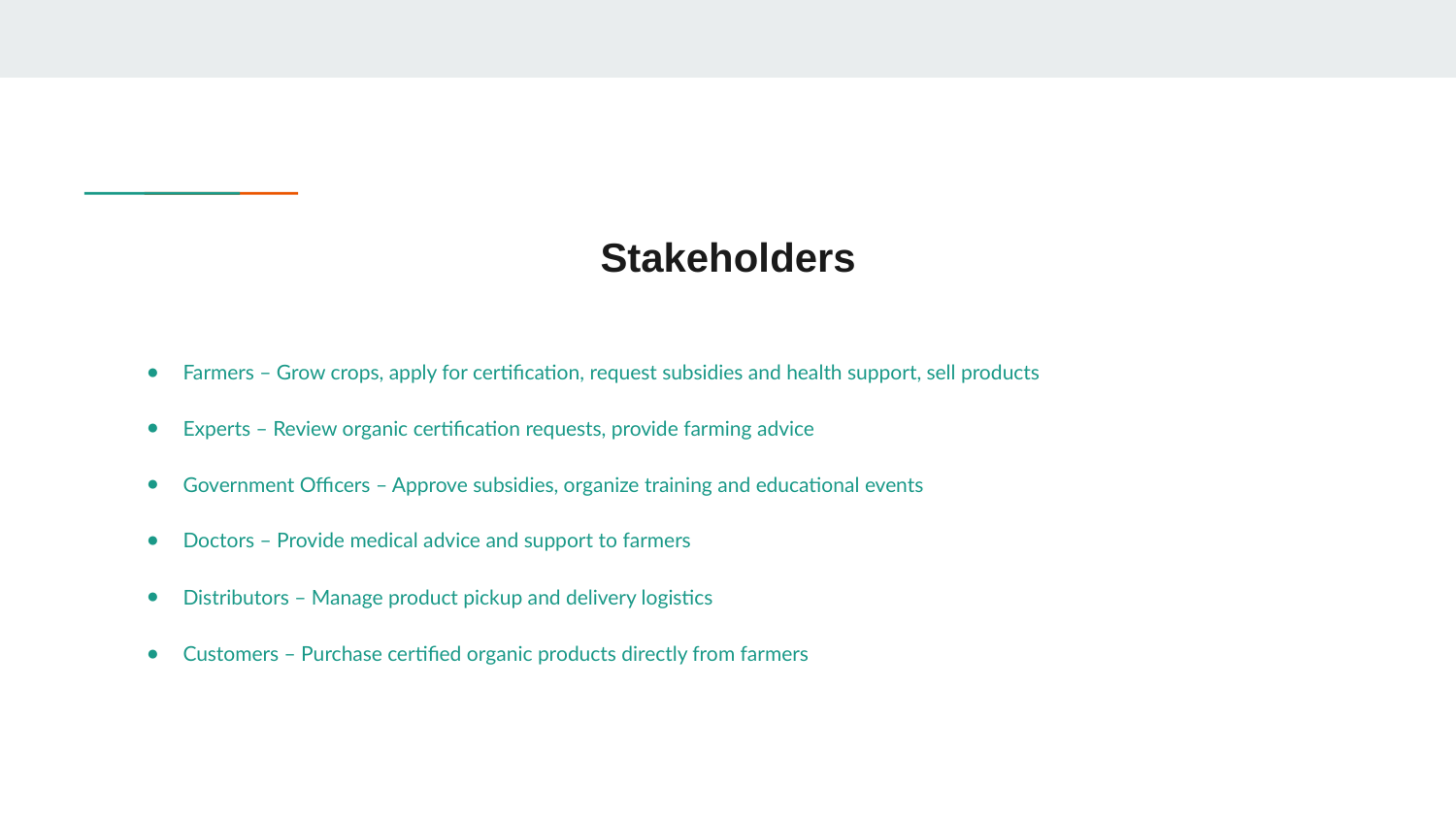

# Stakeholders

Farmers – Grow crops, apply for certification, request subsidies and health support, sell products
Experts – Review organic certification requests, provide farming advice
Government Officers – Approve subsidies, organize training and educational events
Doctors – Provide medical advice and support to farmers
Distributors – Manage product pickup and delivery logistics
Customers – Purchase certified organic products directly from farmers